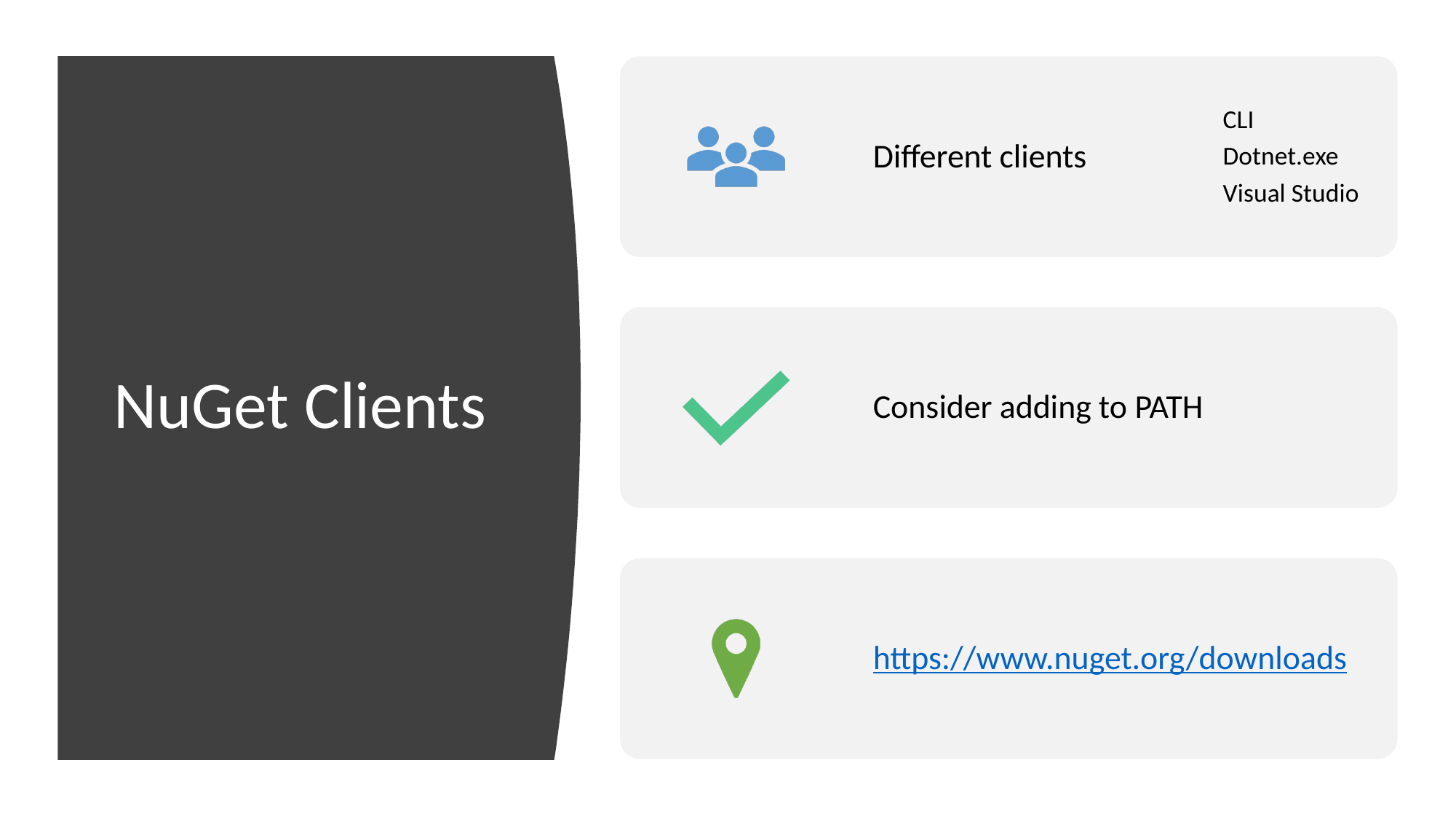

Different clients
CLI
Dotnet.exe
Visual Studio
Consider adding to PATH
https://www.nuget.org/downloads

# NuGet Clients